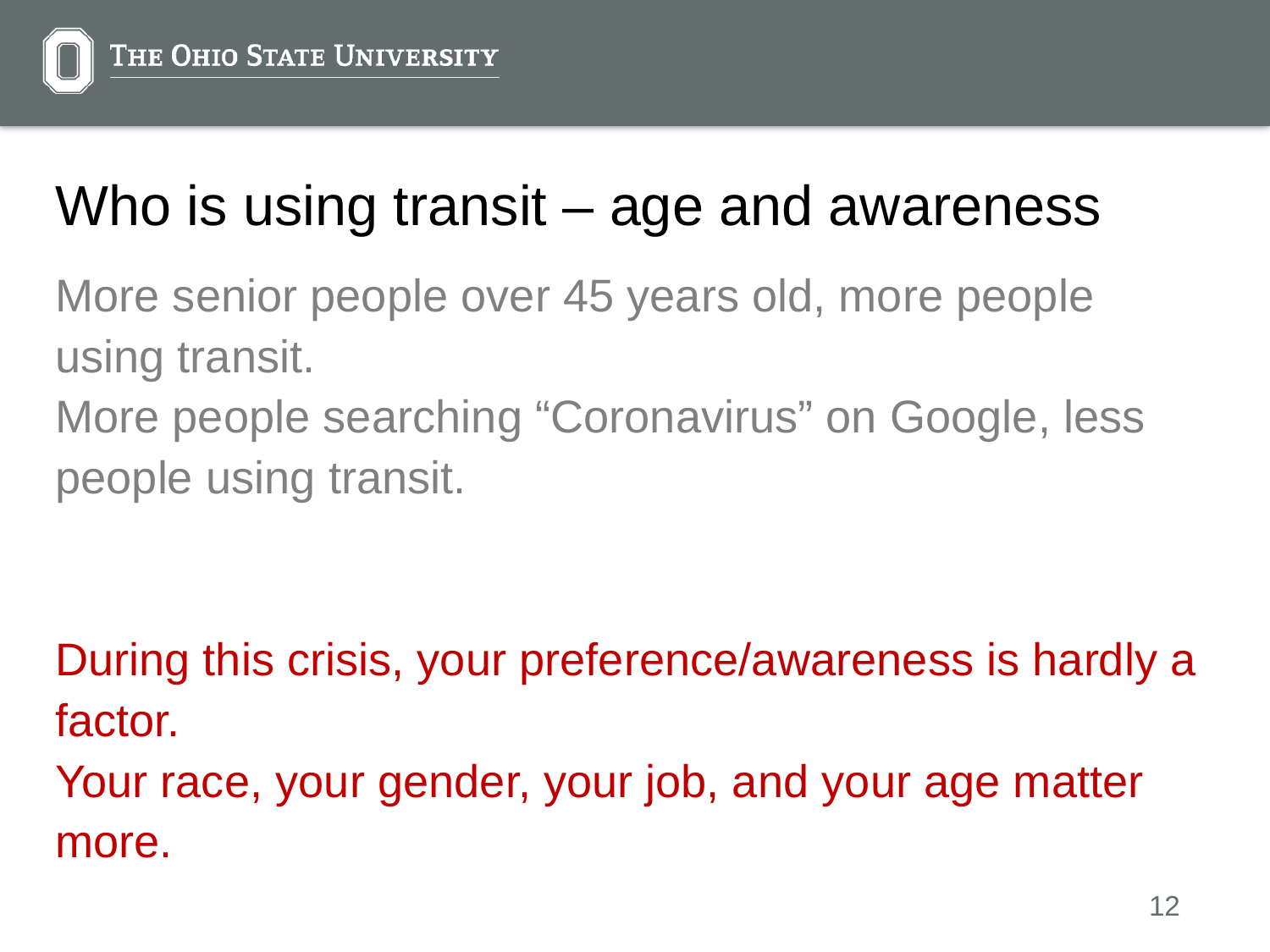

# Who is using transit – age and awareness
More senior people over 45 years old, more people using transit.
More people searching “Coronavirus” on Google, less people using transit.

During this crisis, your preference/awareness is hardly a factor.
Your race, your gender, your job, and your age matter more.